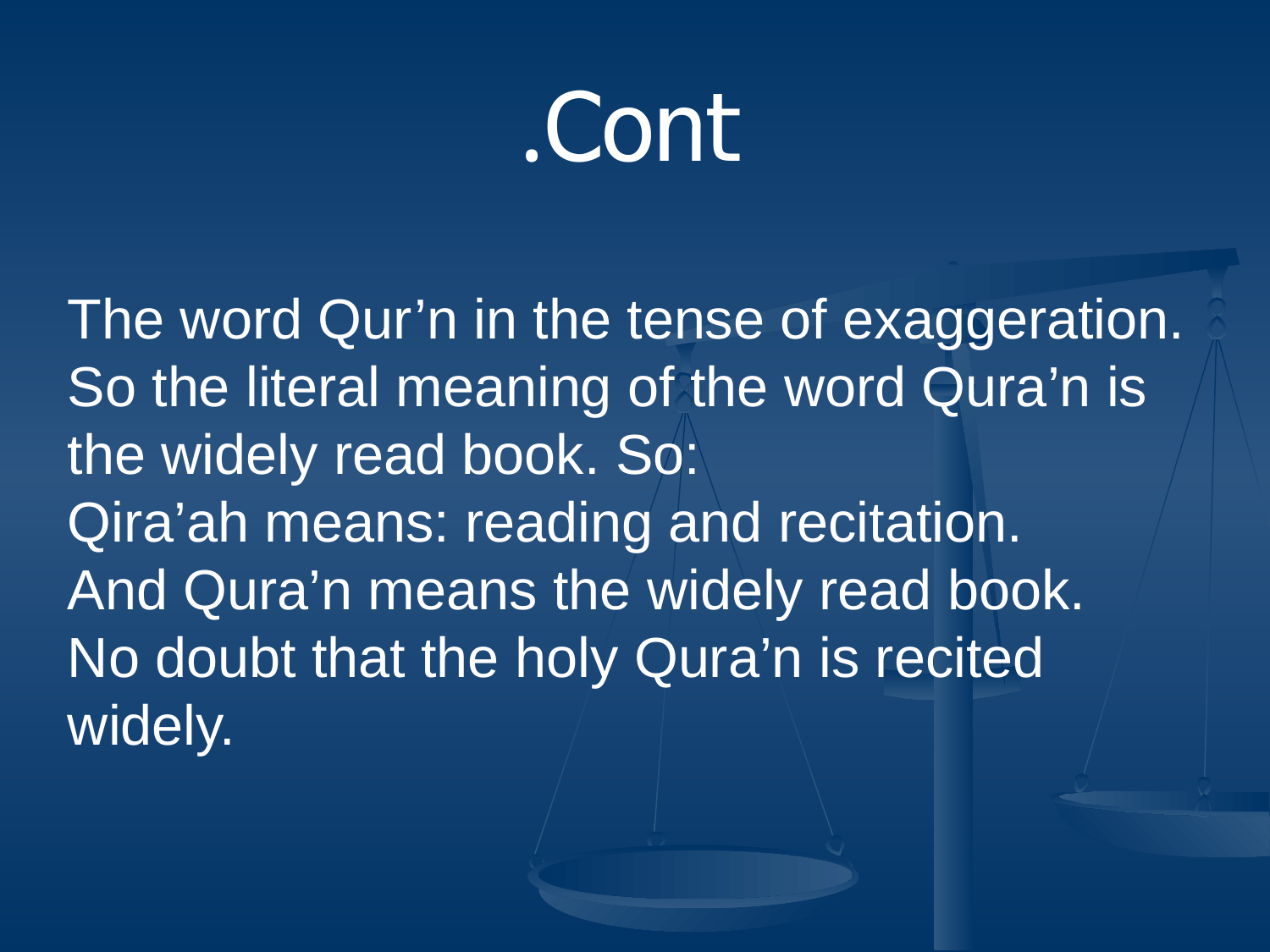

Cont.
The word Qur’n in the tense of exaggeration. So the literal meaning of the word Qura’n is the widely read book. So:
Qira’ah means: reading and recitation.
And Qura’n means the widely read book.
No doubt that the holy Qura’n is recited widely.